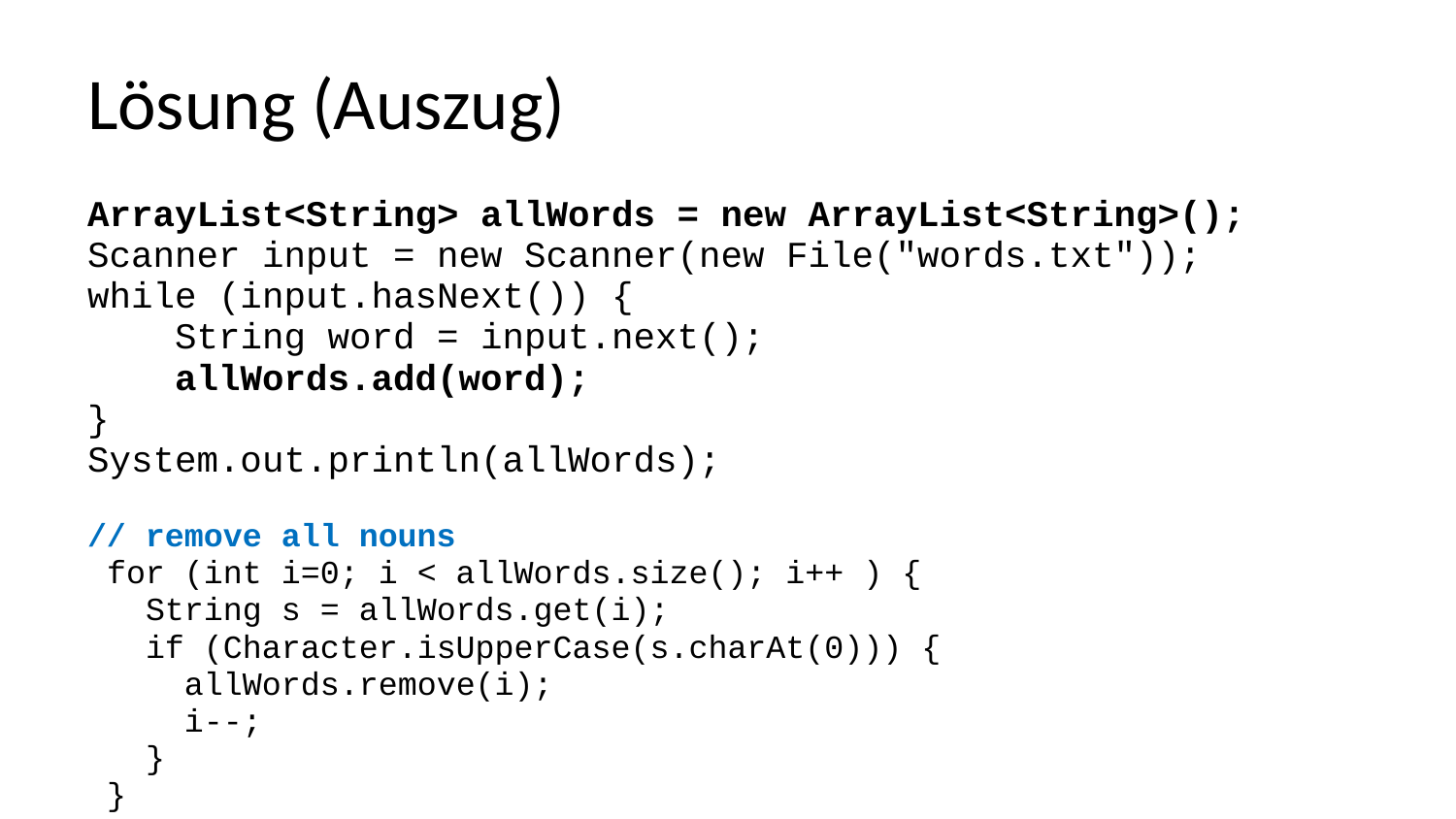

# Lösung (Auszug)
ArrayList<String> allWords = new ArrayList<String>();
Scanner input = new Scanner(new File("words.txt"));
while (input.hasNext()) {
    String word = input.next();
    allWords.add(word);
}
System.out.println(allWords);

// remove all nouns
 for (int i=0; i < allWords.size(); i++ ) {
   String s = allWords.get(i);
   if (Character.isUpperCase(s.charAt(0))) {
     allWords.remove(i);
     i--;
   }
 }